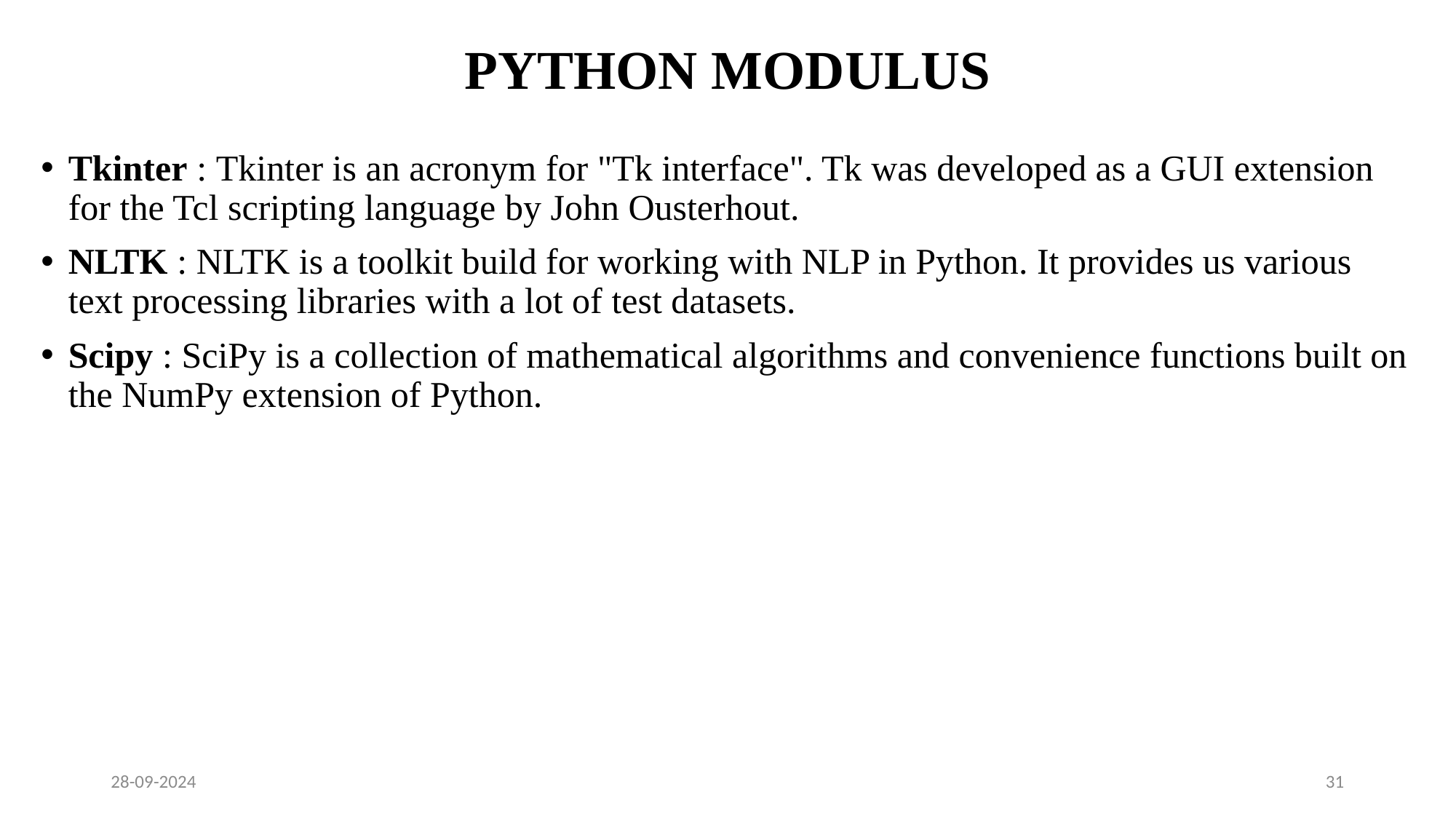

# PYTHON MODULUS
Tkinter : Tkinter is an acronym for "Tk interface". Tk was developed as a GUI extension for the Tcl scripting language by John Ousterhout.
NLTK : NLTK is a toolkit build for working with NLP in Python. It provides us various text processing libraries with a lot of test datasets.
Scipy : SciPy is a collection of mathematical algorithms and convenience functions built on the NumPy extension of Python.
28-09-2024
31